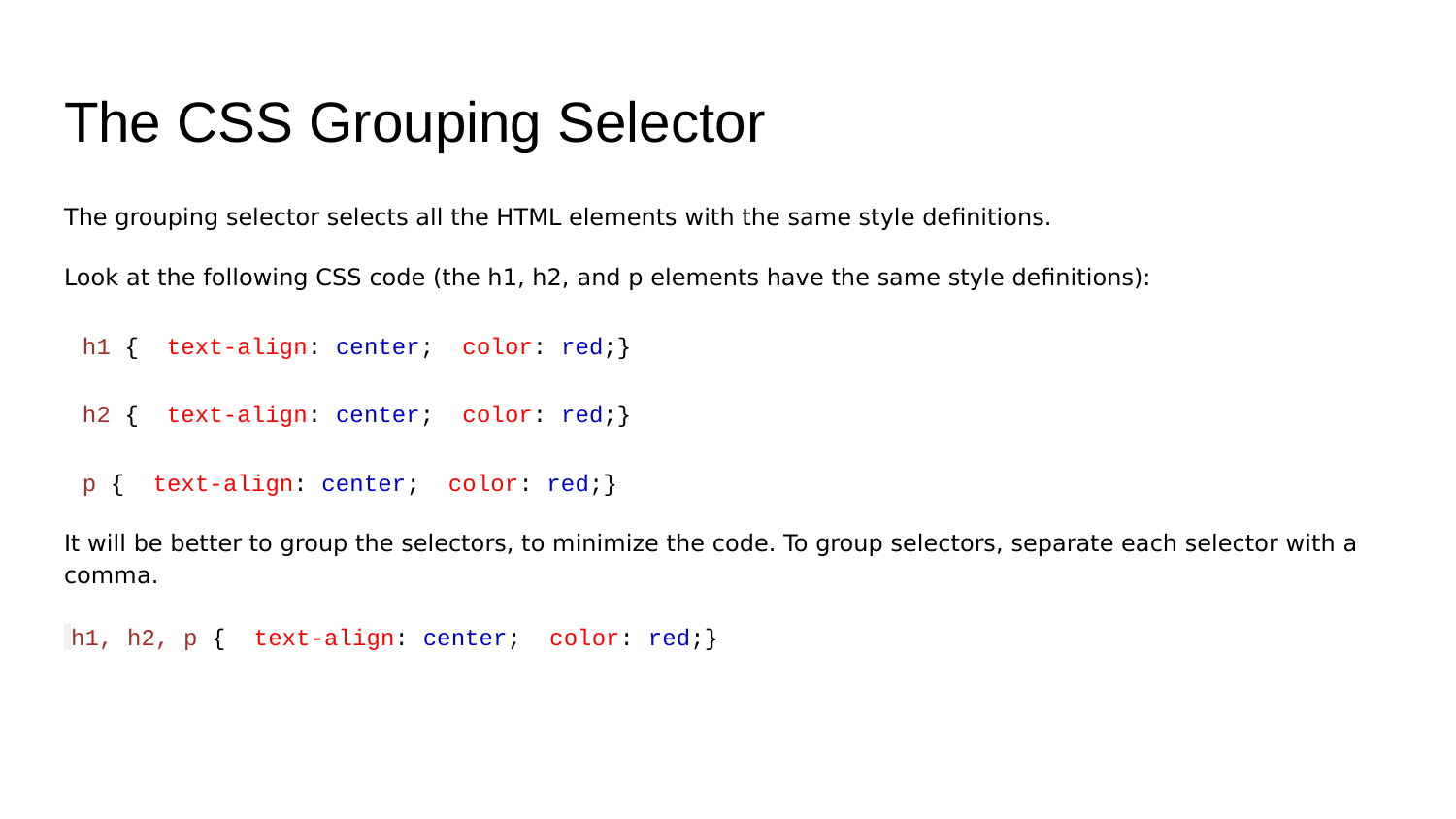

# The CSS Grouping Selector
The grouping selector selects all the HTML elements with the same style definitions.
Look at the following CSS code (the h1, h2, and p elements have the same style definitions):
h1 {  text-align: center;  color: red;}
h2 {  text-align: center;  color: red;}
p {  text-align: center;  color: red;}
It will be better to group the selectors, to minimize the code. To group selectors, separate each selector with a comma.
 h1, h2, p {  text-align: center;  color: red;}